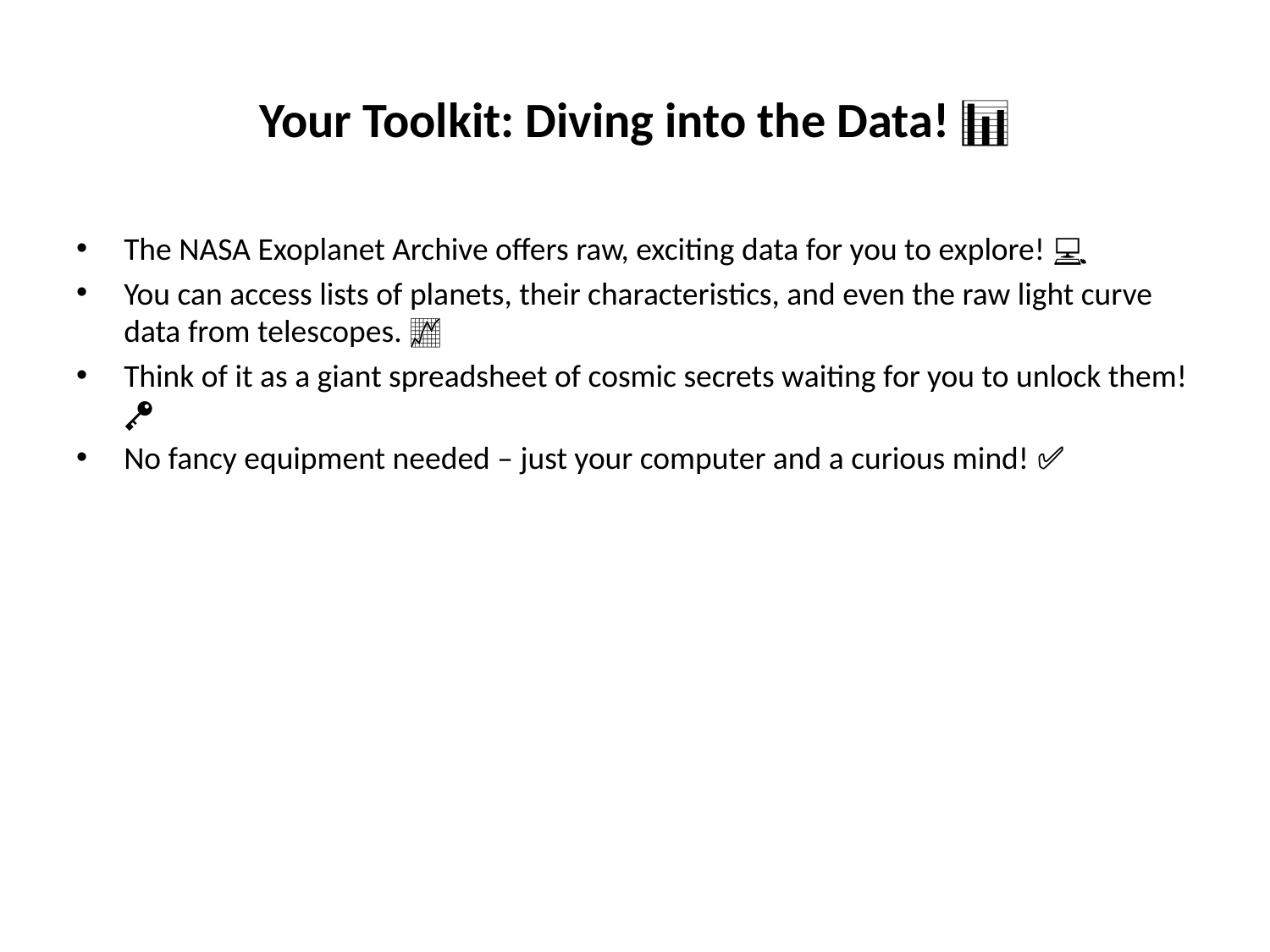

# Your Toolkit: Diving into the Data! 📊
The NASA Exoplanet Archive offers raw, exciting data for you to explore! 💻
You can access lists of planets, their characteristics, and even the raw light curve data from telescopes. 📈
Think of it as a giant spreadsheet of cosmic secrets waiting for you to unlock them! 🔑
No fancy equipment needed – just your computer and a curious mind! ✅